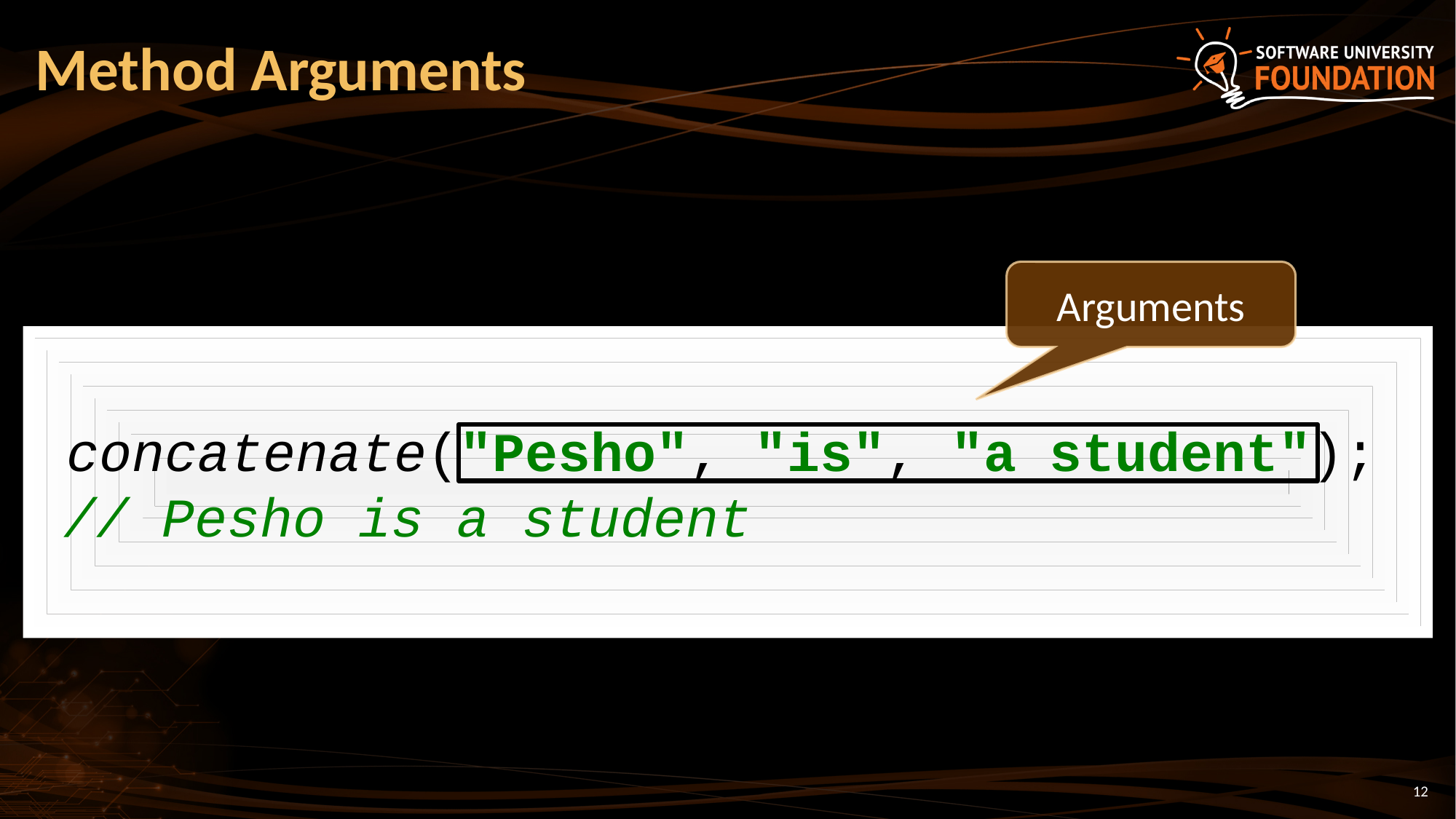

# Method Arguments

Arguments

 concatenate("Pesho", "is", "a student");
  // Pesho is a student

12